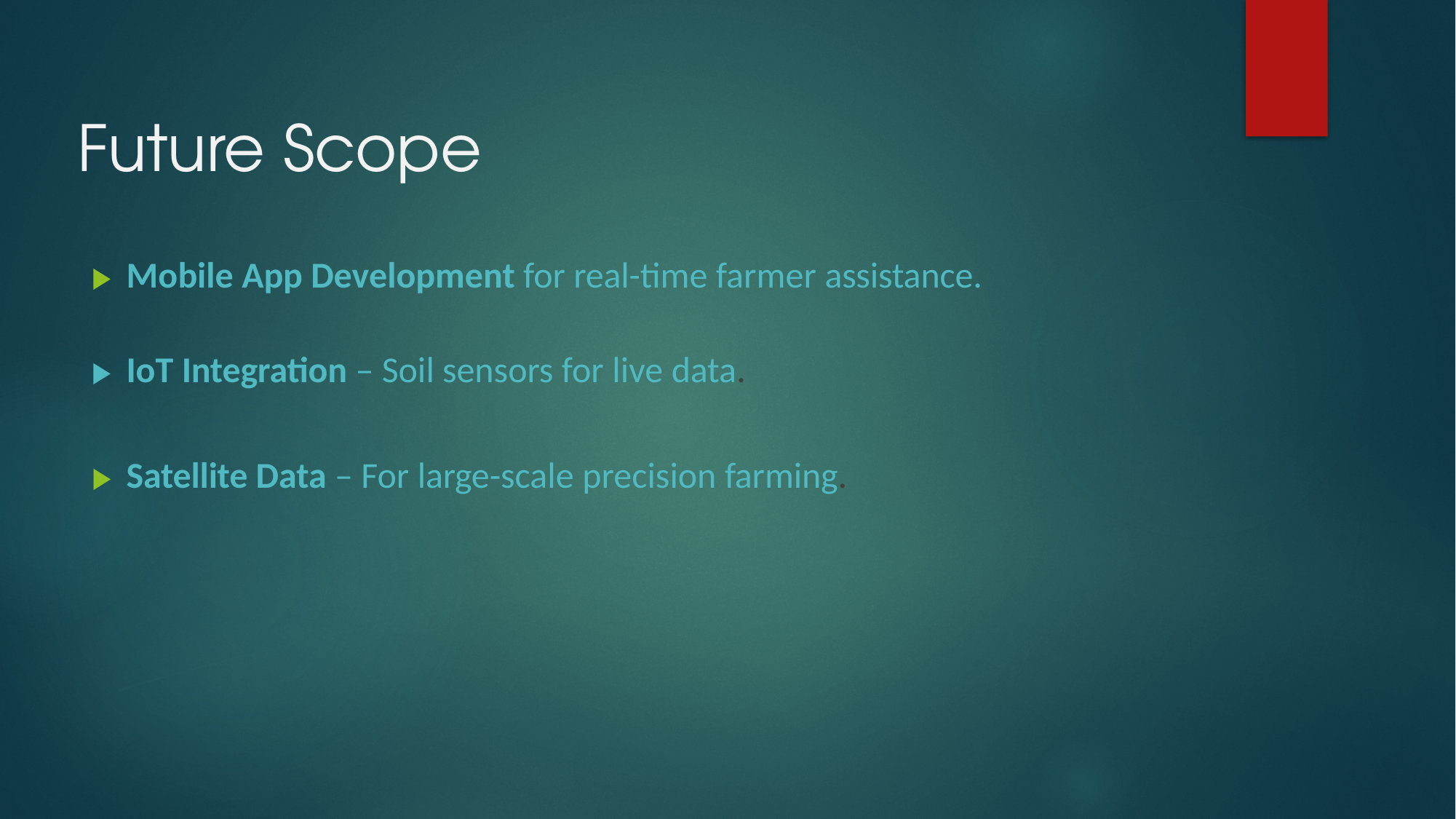

# Future Scope
▶ Mobile App Development for real-time farmer assistance.
▶ IoT Integration – Soil sensors for live data.
▶ Satellite Data – For large-scale precision farming.